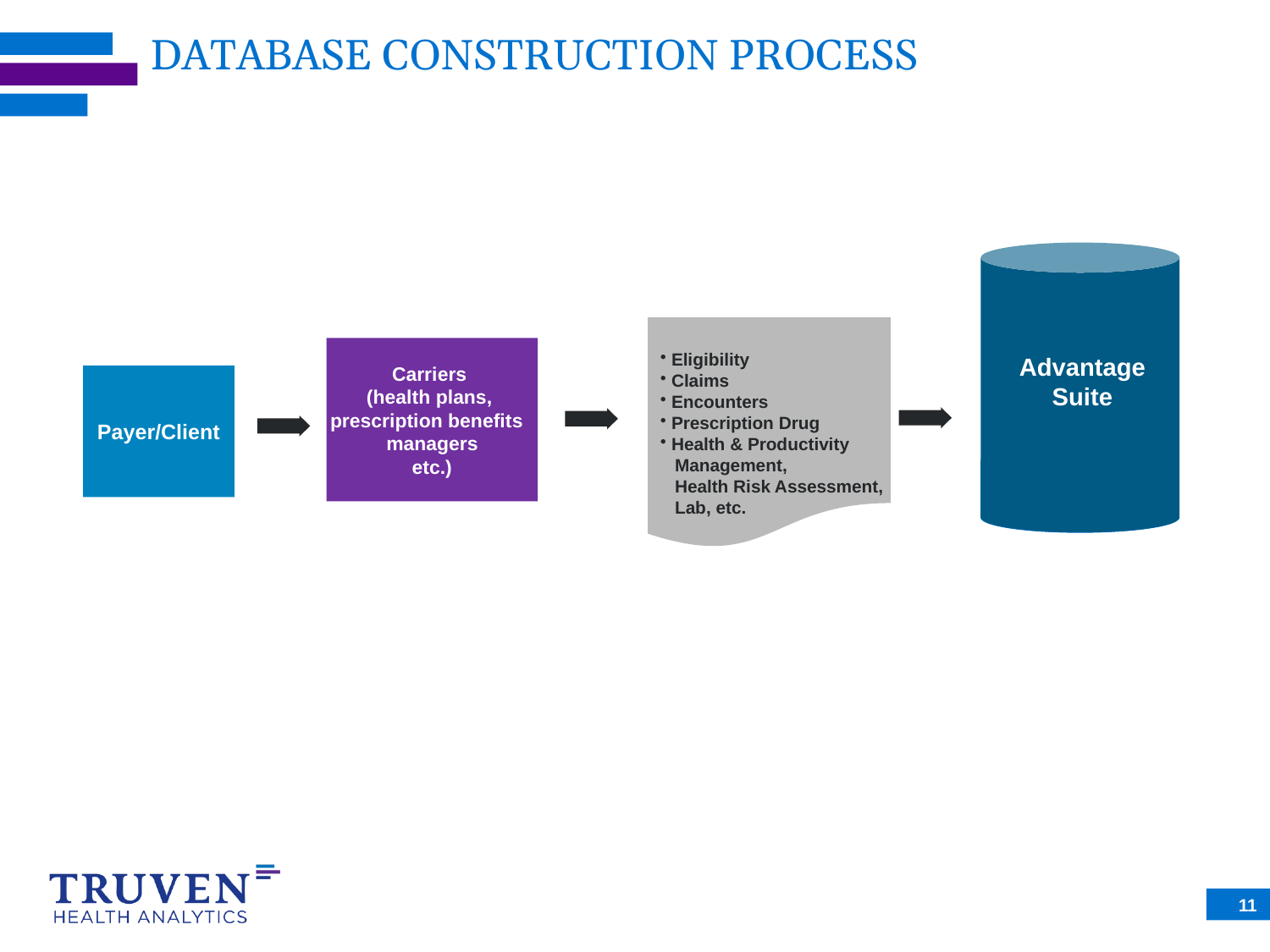

# DATABASE CONSTRUCTION PROCESS

 Eligibility
 Claims
 Encounters
 Prescription Drug
 Health & Productivity
   Management,
   Health Risk Assessment,
   Lab, etc.

Carriers
(health plans,
prescription benefits
managers
etc.)
Advantage Suite
Payer/Client

11